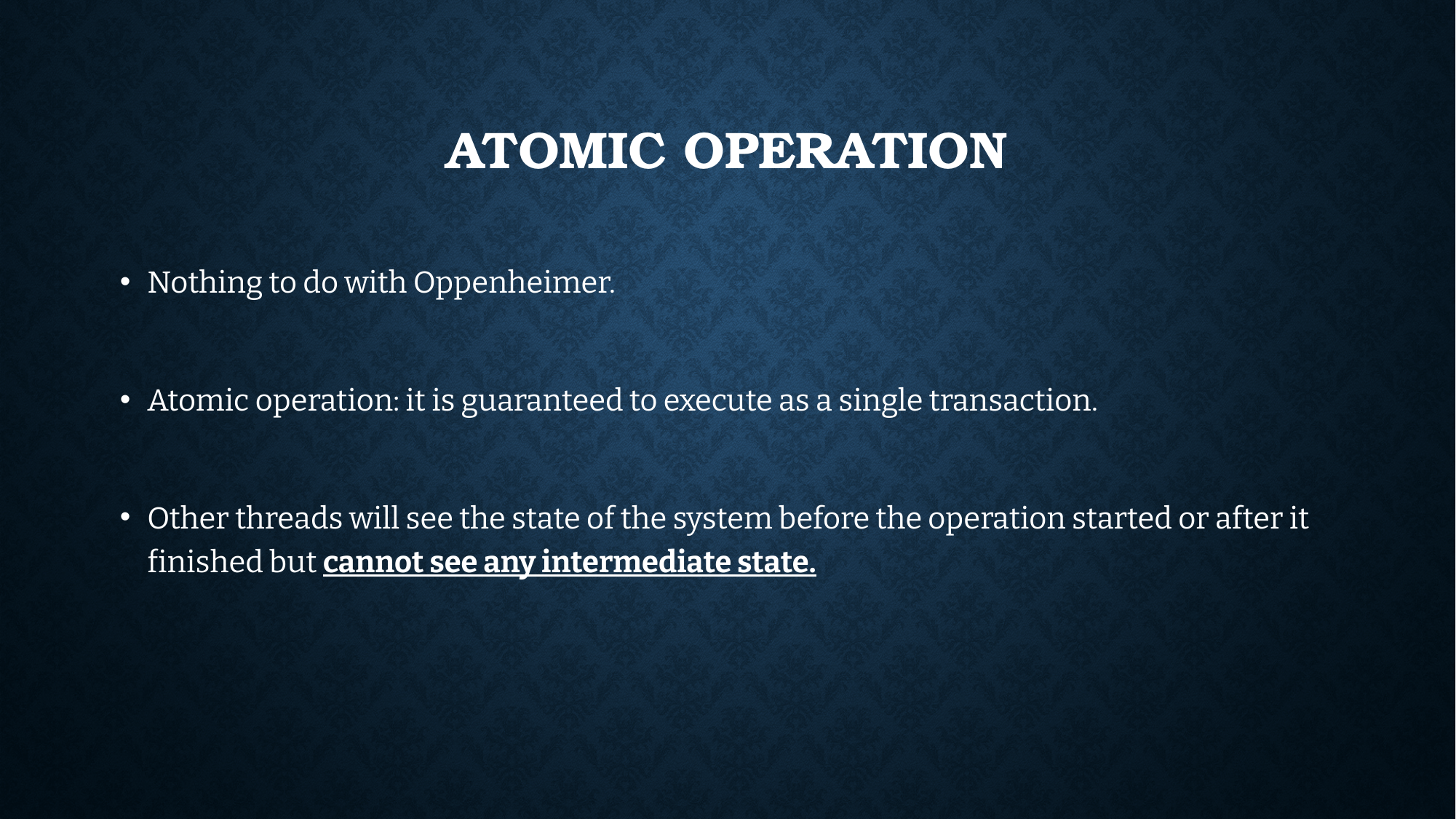

# Atomic Operation
Nothing to do with Oppenheimer.

Atomic operation: it is guaranteed to execute as a single transaction.

Other threads will see the state of the system before the operation started or after it finished but cannot see any intermediate state.